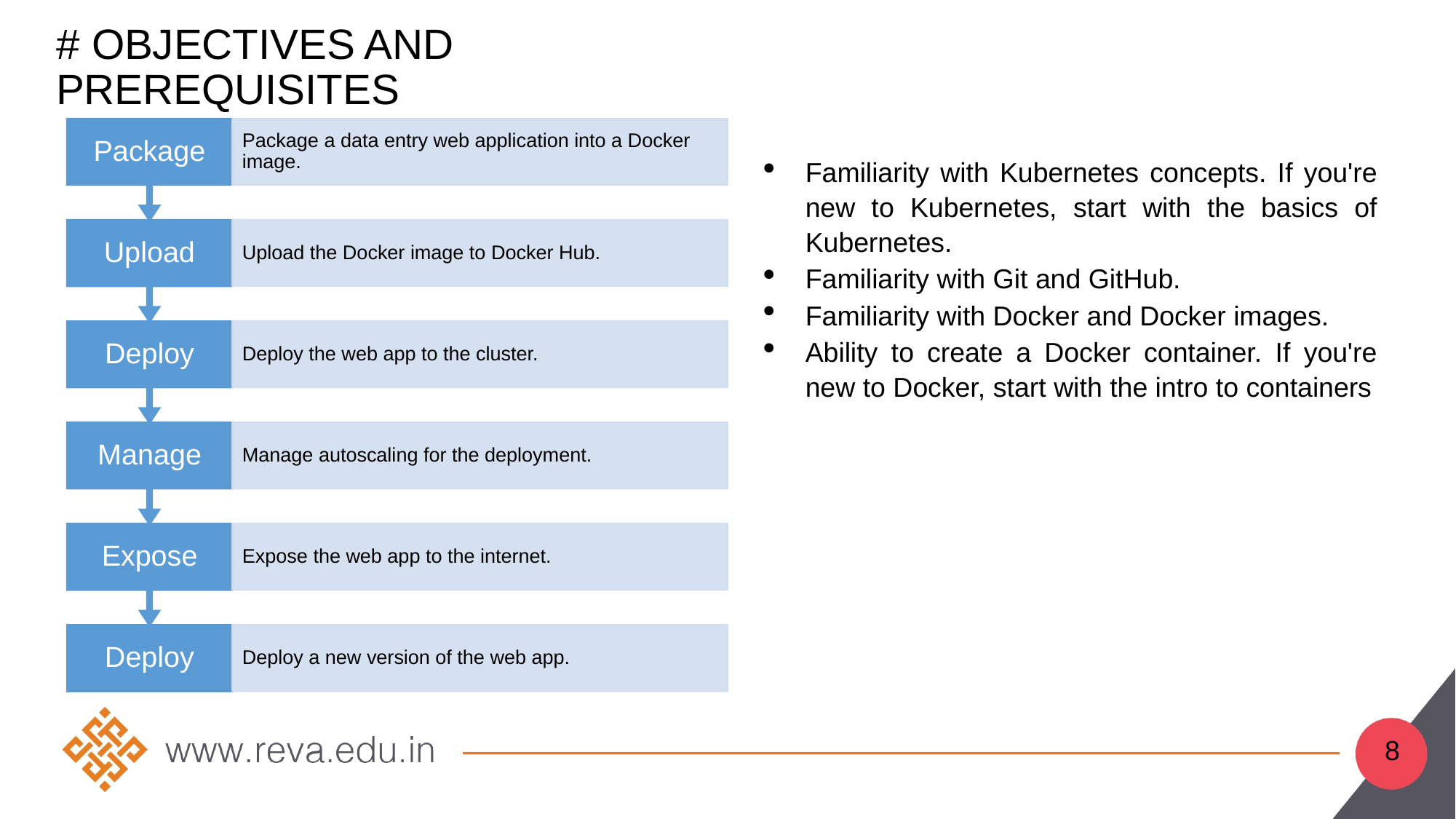

# # objectives and prerequisites
Deploy
Deploy a new version of the web app.
Expose
Expose the web app to the internet.
Manage
Manage autoscaling for the deployment.
Deploy
Deploy the web app to the cluster.
Upload
Upload the Docker image to Docker Hub.
Package
Package a data entry web application into a Docker image.
Familiarity with Kubernetes concepts. If you're new to Kubernetes, start with the basics of Kubernetes.
Familiarity with Git and GitHub.
Familiarity with Docker and Docker images.
Ability to create a Docker container. If you're new to Docker, start with the intro to containers

8